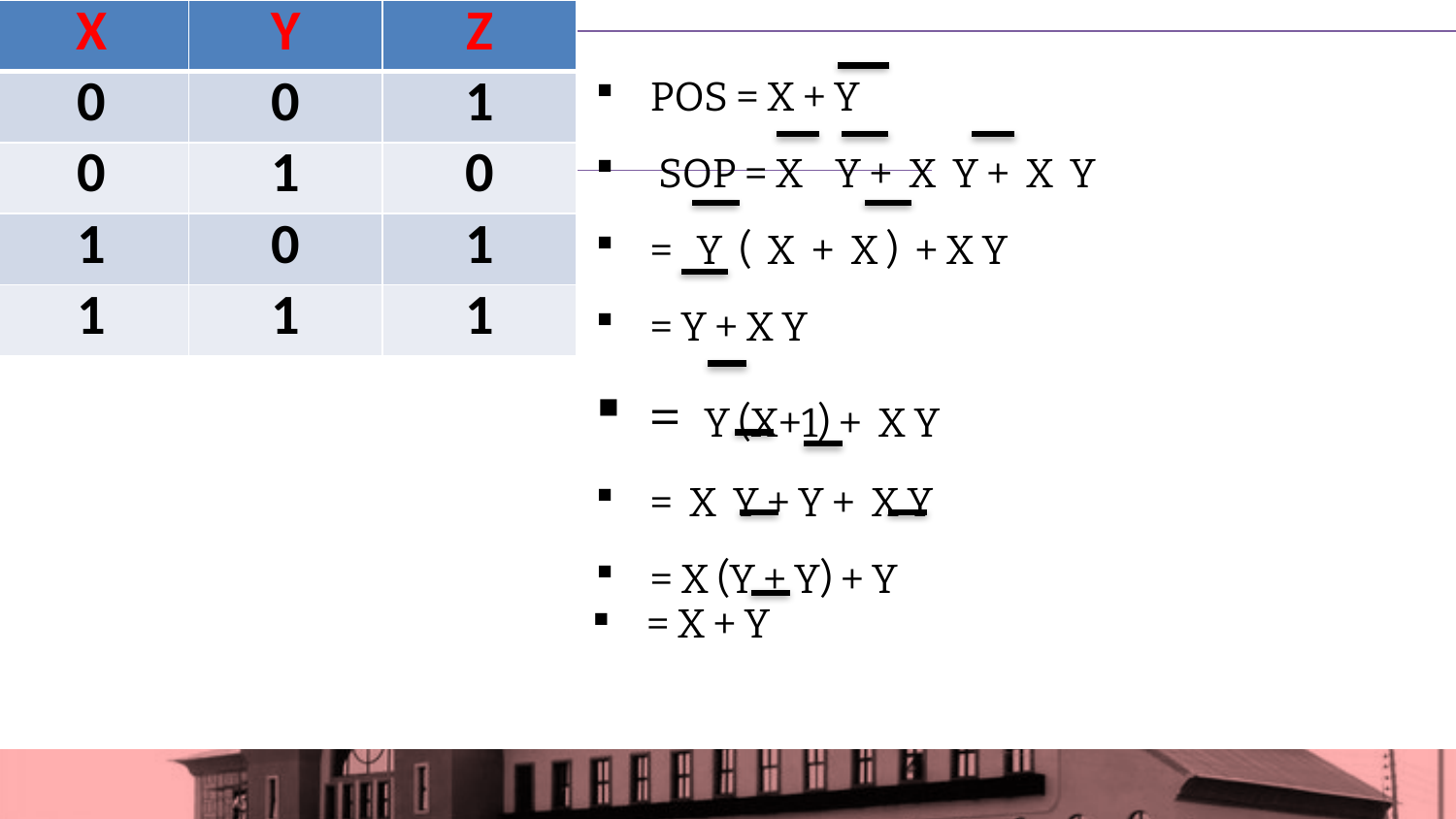

| X | Y | Z |
| --- | --- | --- |
| 0 | 0 | 1 |
| 0 | 1 | 0 |
| 1 | 0 | 1 |
| 1 | 1 | 1 |
POS = X + Y
 SOP = X    Y +  X  Y +  X  Y
=   Y  (  X  +  X )  + X Y
= Y + X Y
=  Y (X+1) +  X Y
=  X  Y + Y +  X Y
= X (Y + Y) + Y

= X + Y
10